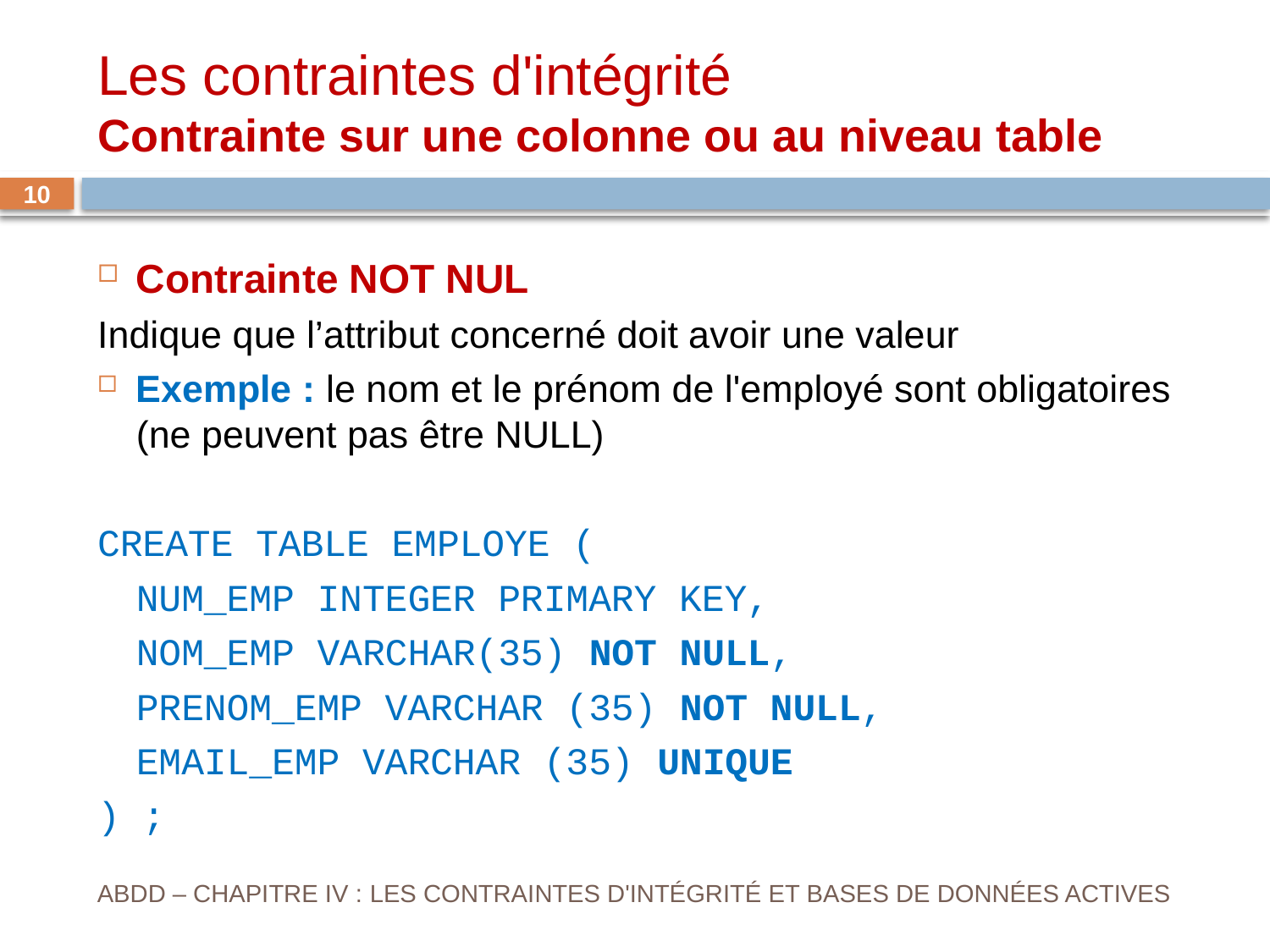

# Les contraintes d'intégrité Contrainte sur une colonne ou au niveau table
10
Contrainte NOT NUL
Indique que l’attribut concerné doit avoir une valeur
Exemple : le nom et le prénom de l'employé sont obligatoires (ne peuvent pas être NULL)

CREATE TABLE EMPLOYE (
	NUM_EMP INTEGER PRIMARY KEY,
	NOM_EMP VARCHAR(35) NOT NULL,
	PRENOM_EMP VARCHAR (35) NOT NULL,
	EMAIL_EMP VARCHAR (35) UNIQUE
) ;

ABDD – CHAPITRE IV : LES CONTRAINTES D'INTÉGRITÉ ET BASES DE DONNÉES ACTIVES